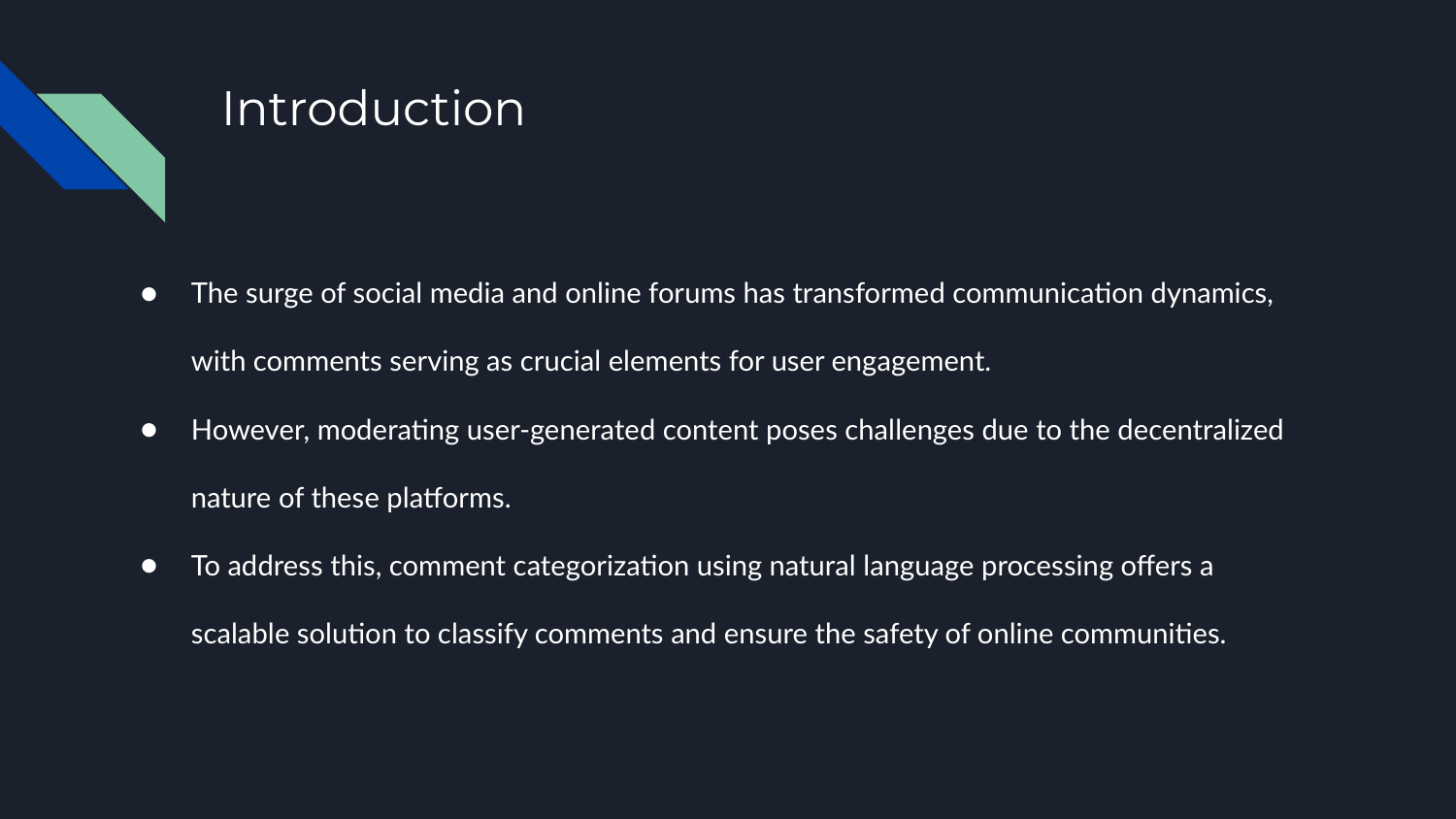

# Introduction
The surge of social media and online forums has transformed communication dynamics, with comments serving as crucial elements for user engagement.
However, moderating user-generated content poses challenges due to the decentralized nature of these platforms.
To address this, comment categorization using natural language processing offers a scalable solution to classify comments and ensure the safety of online communities.